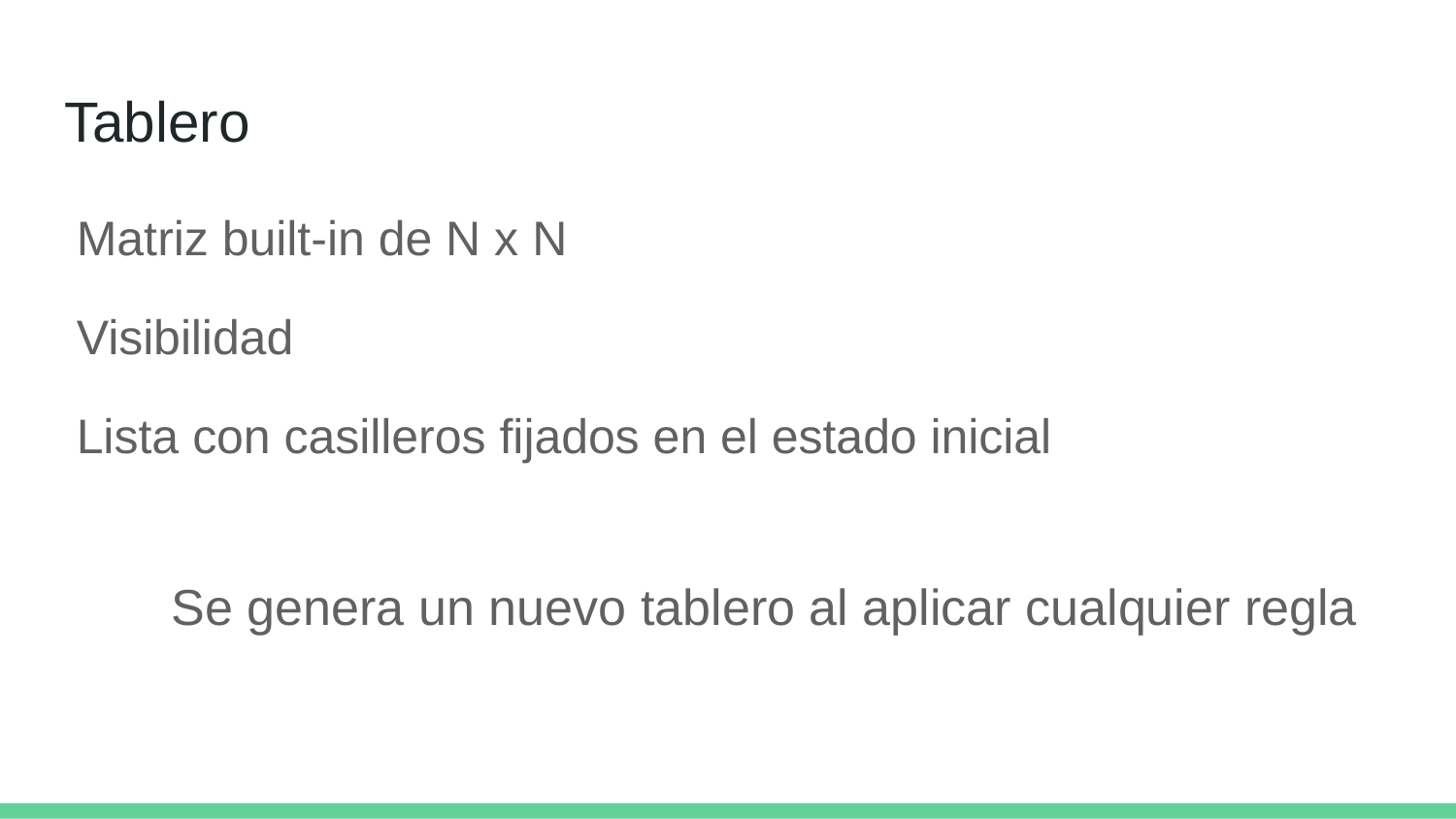

# Tablero
Matriz built-in de N x N
Visibilidad
Lista con casilleros fijados en el estado inicial
Se genera un nuevo tablero al aplicar cualquier regla